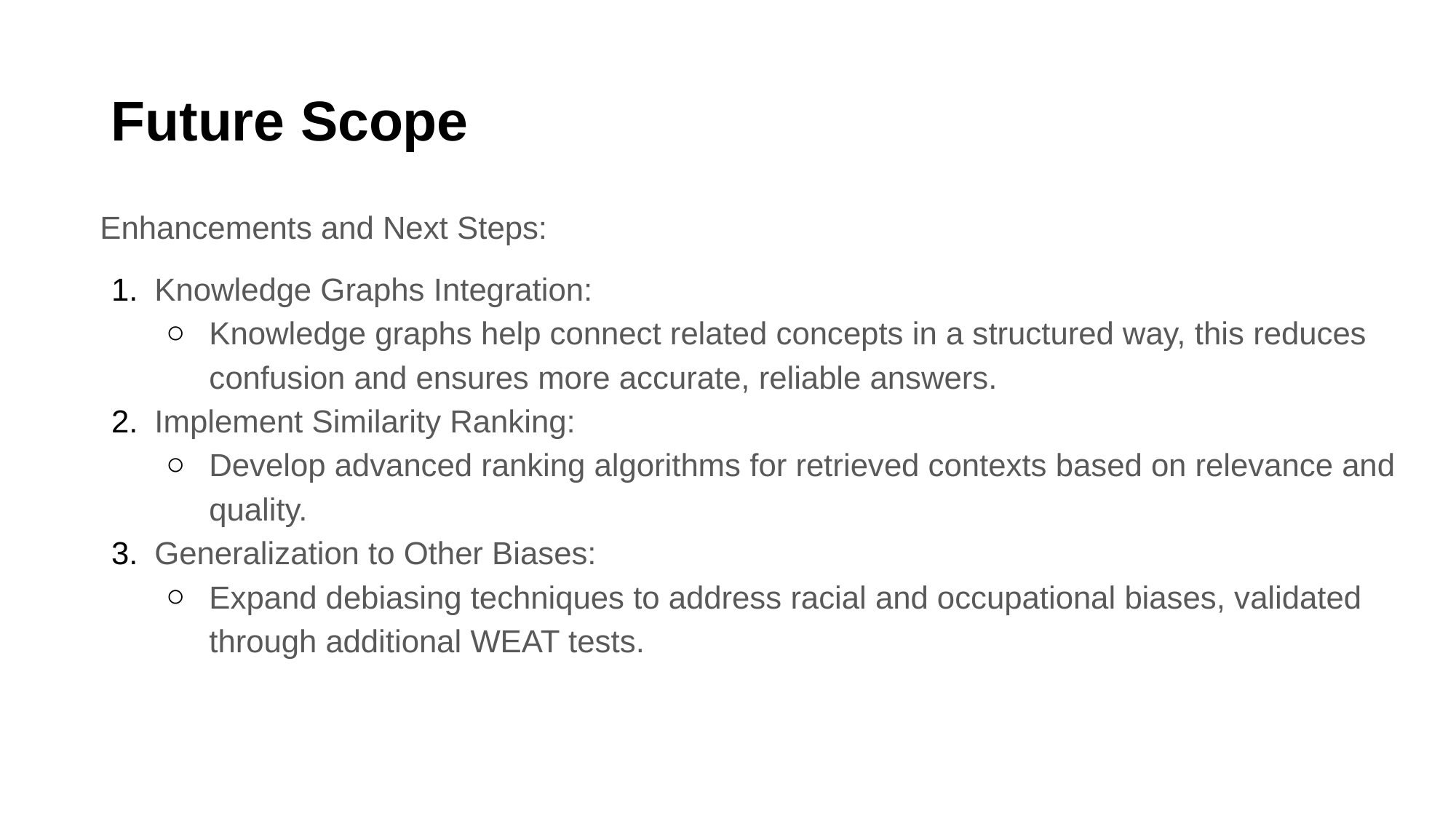

# Future Scope

Enhancements and Next Steps:
Knowledge Graphs Integration:
Knowledge graphs help connect related concepts in a structured way, this reduces confusion and ensures more accurate, reliable answers.
Implement Similarity Ranking:
Develop advanced ranking algorithms for retrieved contexts based on relevance and quality.
Generalization to Other Biases:
Expand debiasing techniques to address racial and occupational biases, validated through additional WEAT tests.